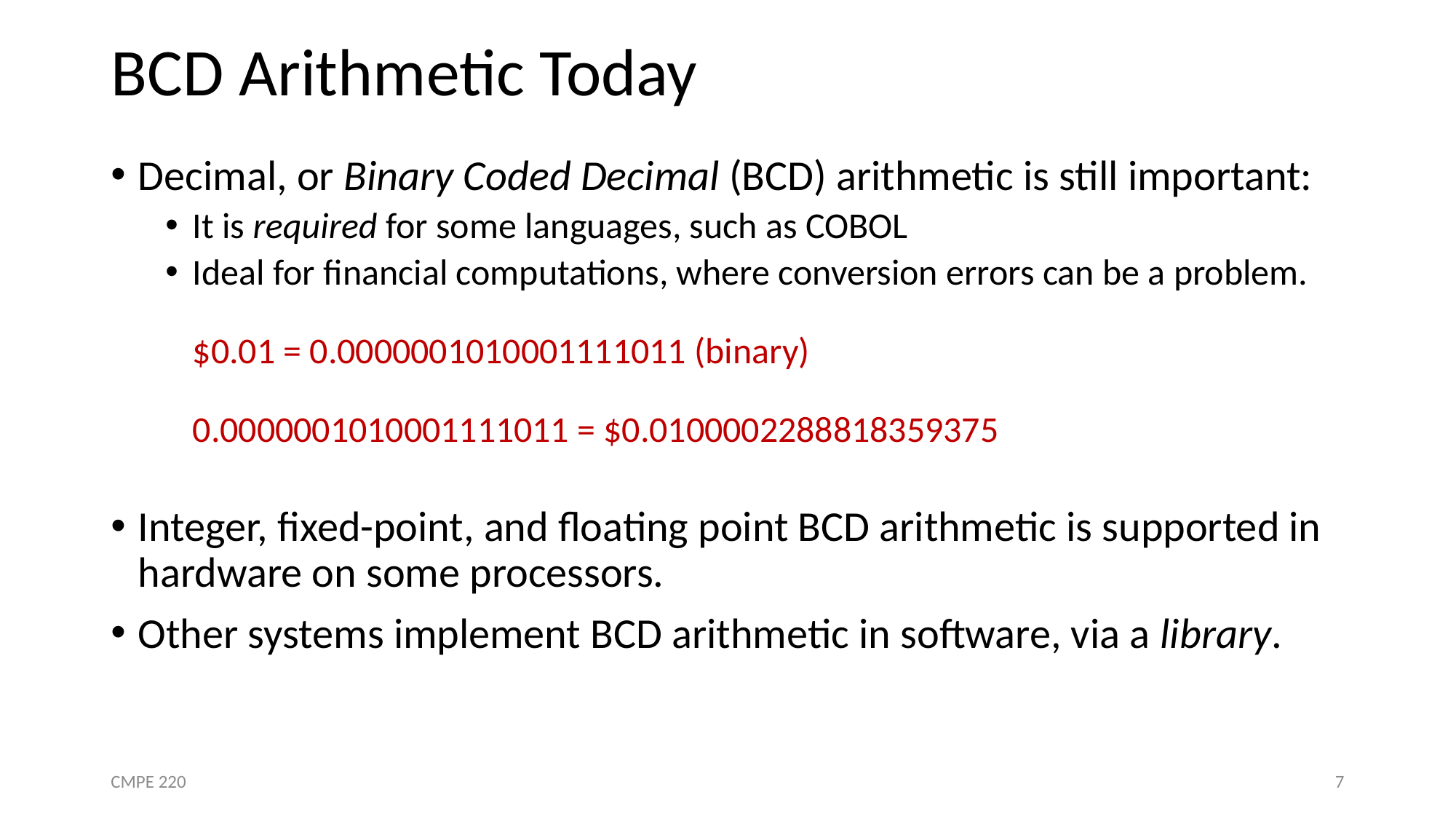

# BCD Arithmetic Today
Decimal, or Binary Coded Decimal (BCD) arithmetic is still important:
It is required for some languages, such as COBOL
Ideal for financial computations, where conversion errors can be a problem.
$0.01 = 0.0000001010001111011 (binary)
0.0000001010001111011 = $0.0100002288818359375
Integer, fixed-point, and floating point BCD arithmetic is supported in hardware on some processors.
Other systems implement BCD arithmetic in software, via a library.

CMPE 220
7